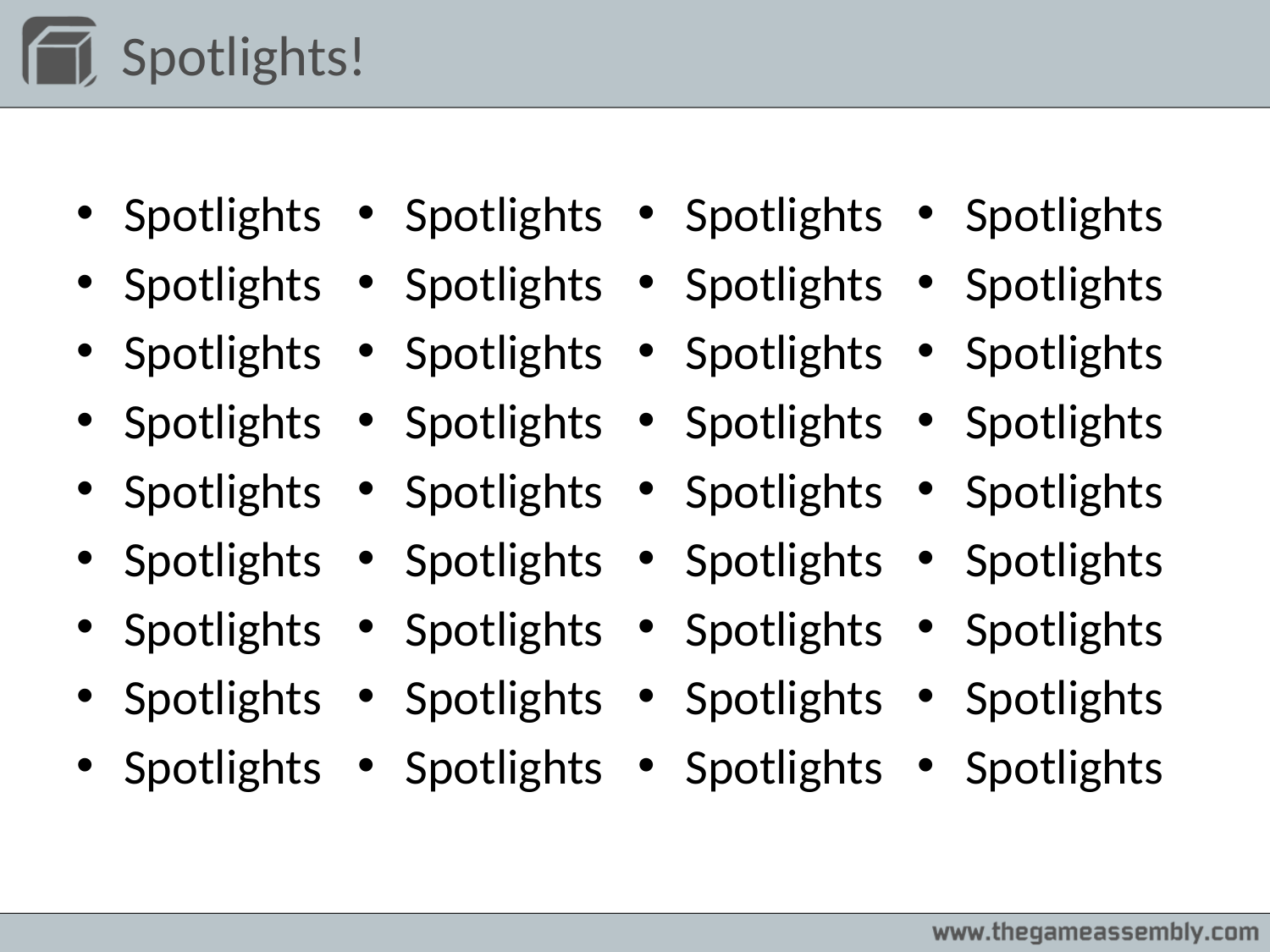

# Spotlights!
Spotlights
Spotlights
Spotlights
Spotlights
Spotlights
Spotlights
Spotlights
Spotlights
Spotlights
Spotlights
Spotlights
Spotlights
Spotlights
Spotlights
Spotlights
Spotlights
Spotlights
Spotlights
Spotlights
Spotlights
Spotlights
Spotlights
Spotlights
Spotlights
Spotlights
Spotlights
Spotlights
Spotlights
Spotlights
Spotlights
Spotlights
Spotlights
Spotlights
Spotlights
Spotlights
Spotlights